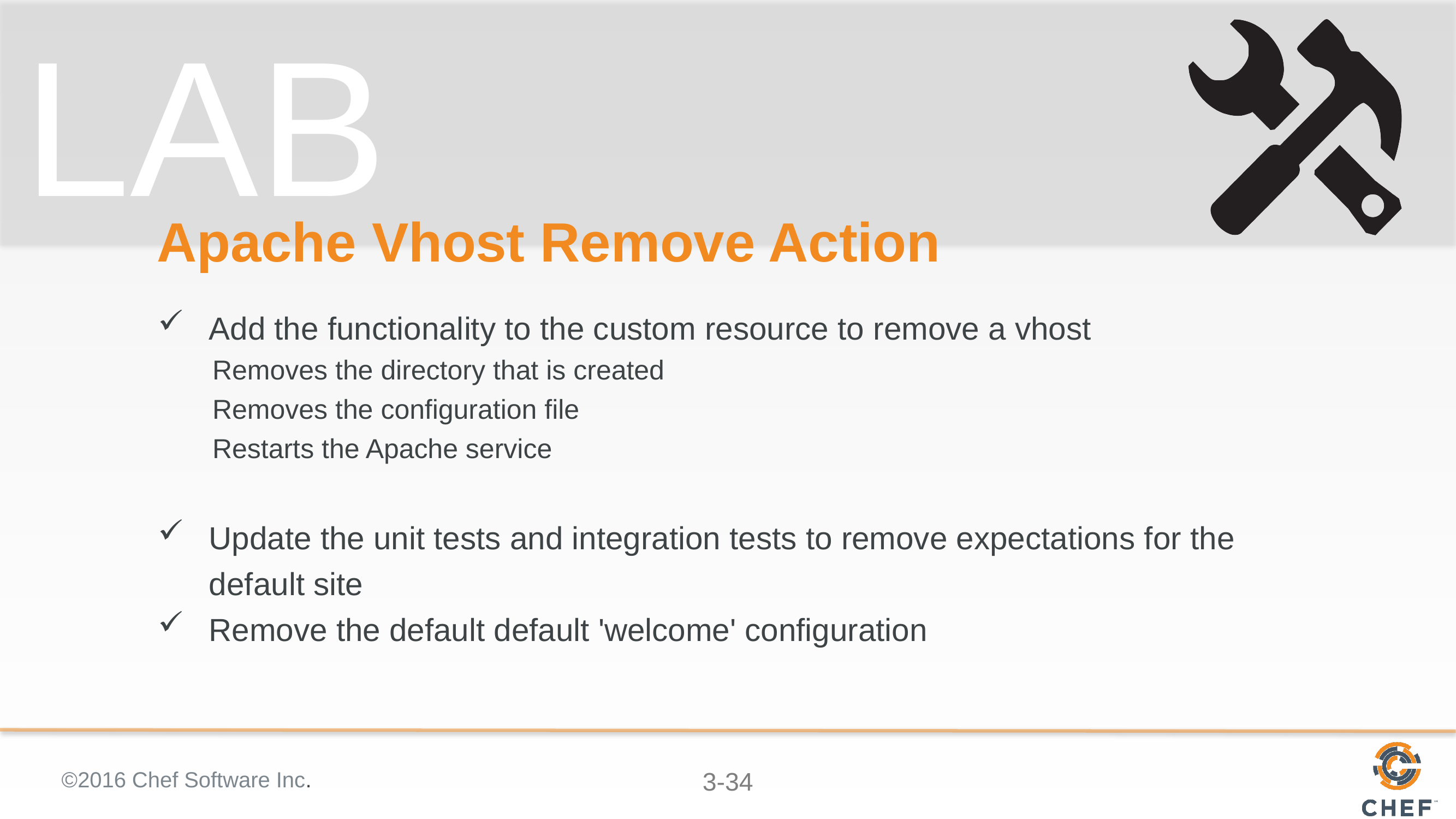

# Apache Vhost Remove Action
Add the functionality to the custom resource to remove a vhost
Removes the directory that is created
Removes the configuration file
Restarts the Apache service

Update the unit tests and integration tests to remove expectations for the default site
Remove the default default 'welcome' configuration